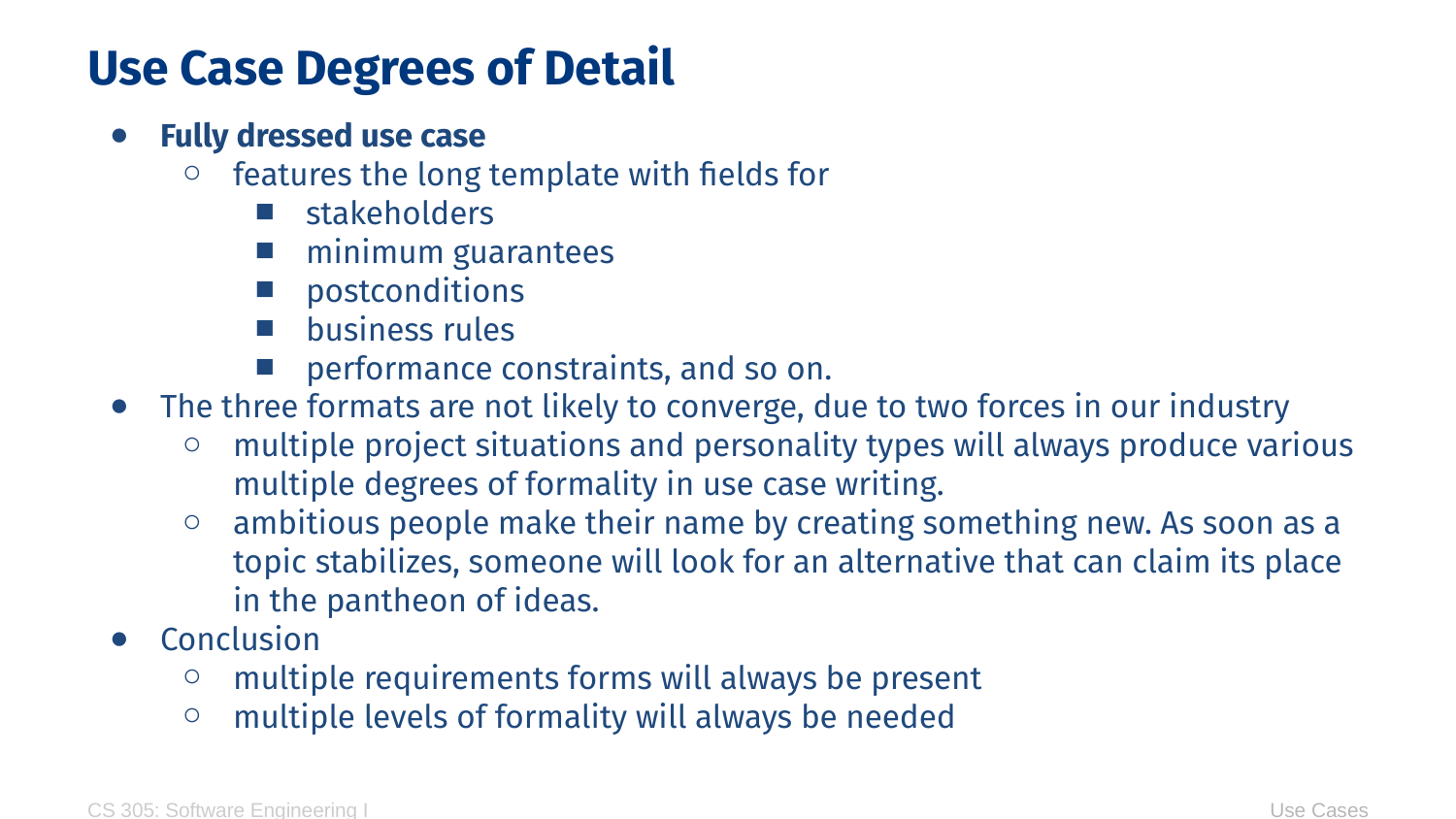

# Use Case Degrees of Detail
Fully dressed use case
features the long template with fields for
stakeholders
minimum guarantees
postconditions
business rules
performance constraints, and so on.
The three formats are not likely to converge, due to two forces in our industry
multiple project situations and personality types will always produce various multiple degrees of formality in use case writing.
ambitious people make their name by creating something new. As soon as a topic stabilizes, someone will look for an alternative that can claim its place in the pantheon of ideas.
Conclusion
multiple requirements forms will always be present
multiple levels of formality will always be needed
CS 305: Software Engineering I
Use Cases